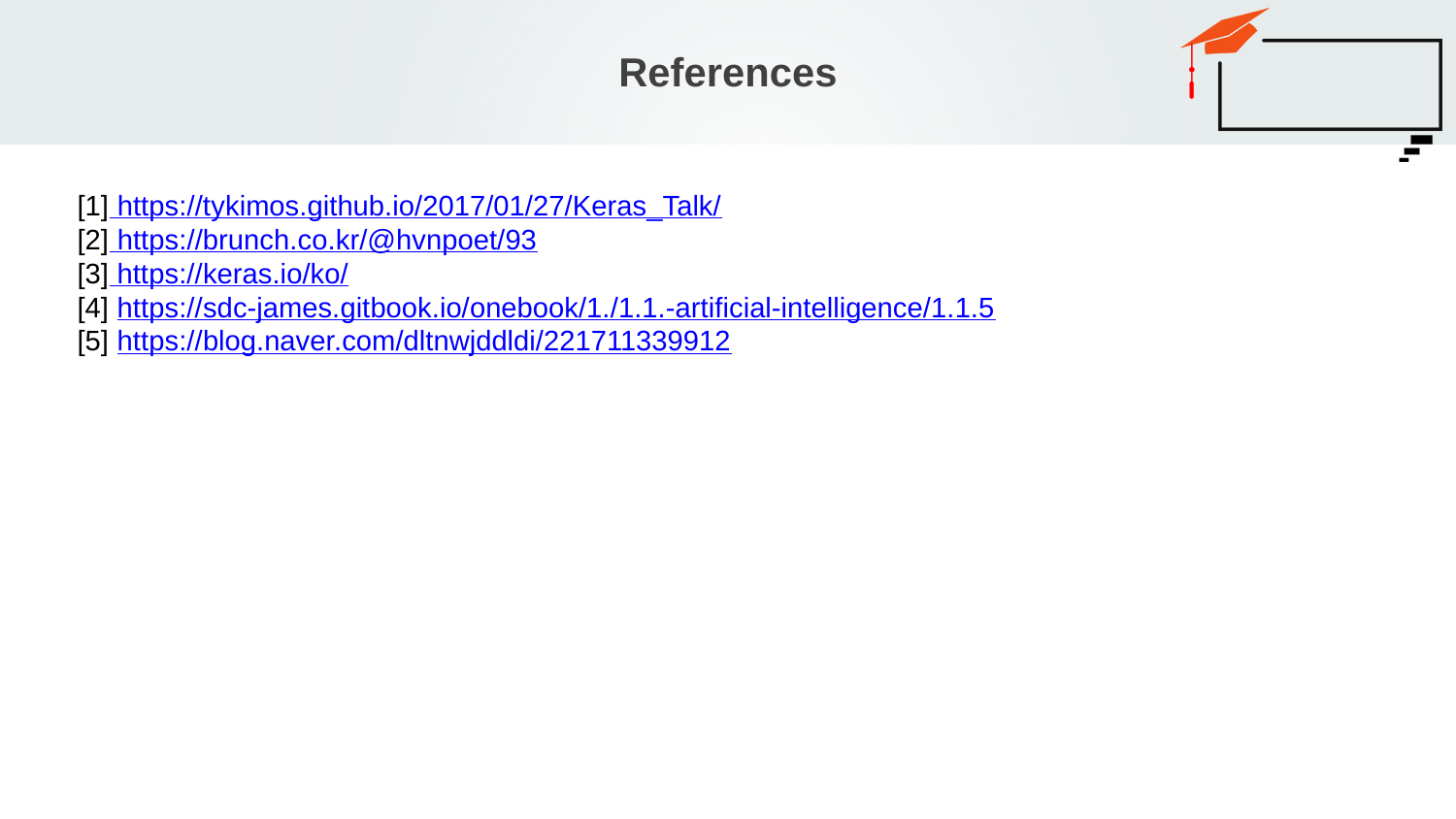

# References
[1] https://tykimos.github.io/2017/01/27/Keras_Talk/
[2] https://brunch.co.kr/@hvnpoet/93
[3] https://keras.io/ko/
[4] https://sdc-james.gitbook.io/onebook/1./1.1.-artificial-intelligence/1.1.5
[5] https://blog.naver.com/dltnwjddldi/221711339912